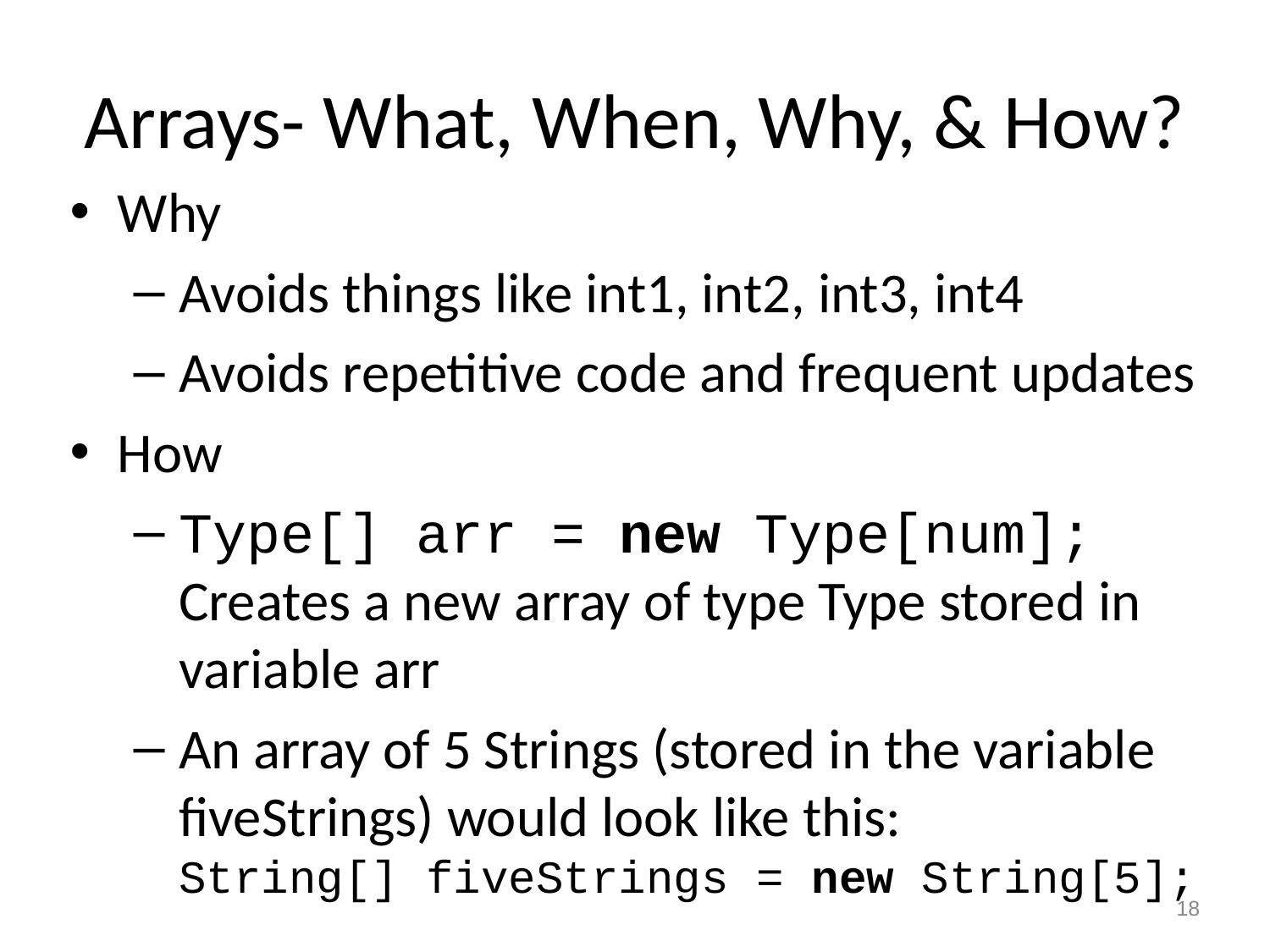

# Arrays- What, When, Why, & How?
Why
Avoids things like int1, int2, int3, int4
Avoids repetitive code and frequent updates
How
Type[] arr = new Type[num];
Creates a new array of type Type stored in variable arr
An array of 5 Strings (stored in the variable fiveStrings) would look like this:
String[] fiveStrings = new String[5];

18